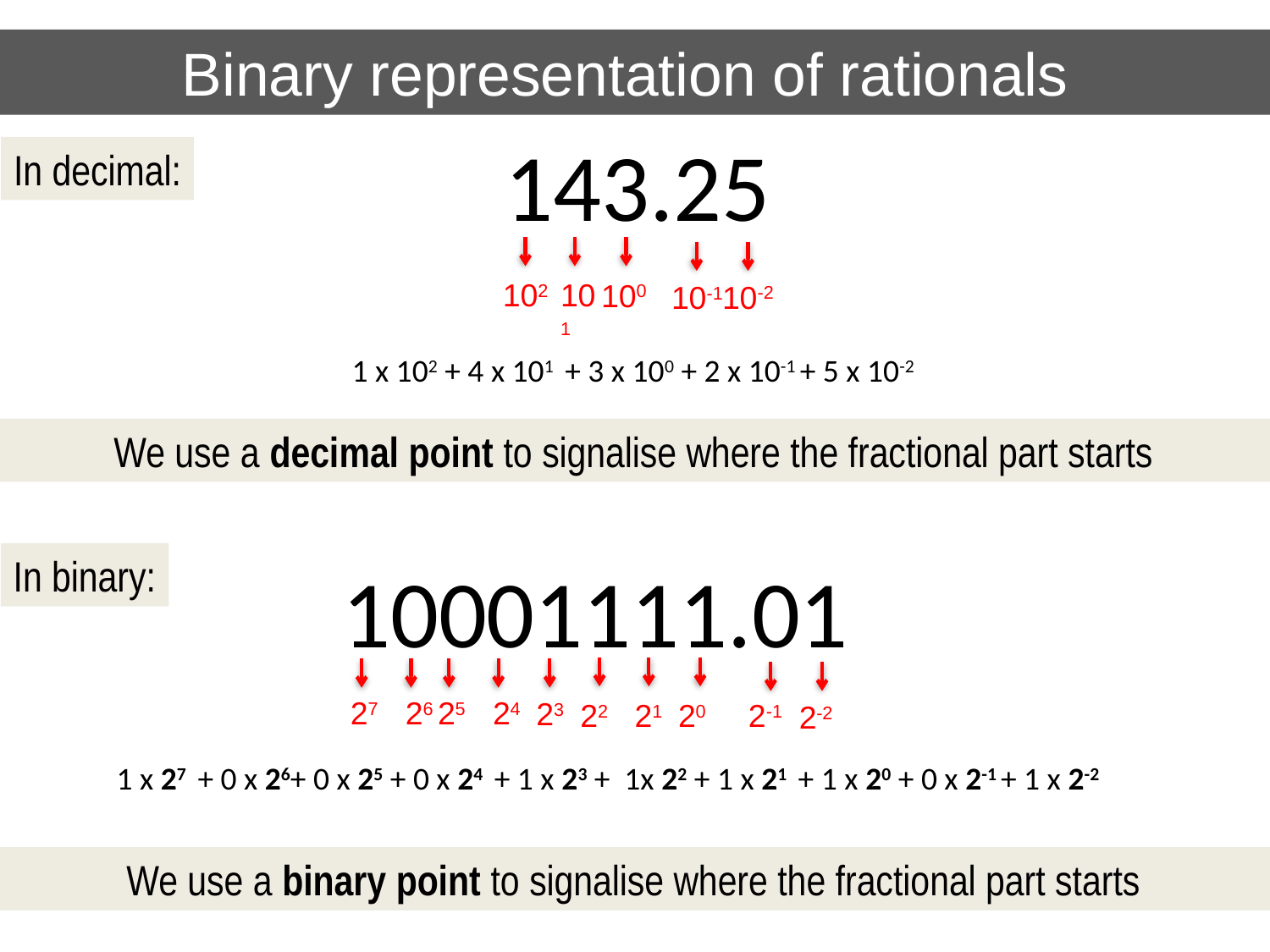

Binary representation of rationals
143.25
In decimal:
101
102
100
10-2
10-1
1 x 102 + 4 x 101  + 3 x 100 + 2 x 10-1 + 5 x 10-2
We use a decimal point to signalise where the fractional part starts
In binary:
10001111.01
24
26
25
27
23
21
22
20
2-1
2-2
1 x 27  + 0 x 26+ 0 x 25 + 0 x 24  + 1 x 23 +  1x 22 + 1 x 21  + 1 x 20 + 0 x 2-1 + 1 x 2-2
We use a binary point to signalise where the fractional part starts